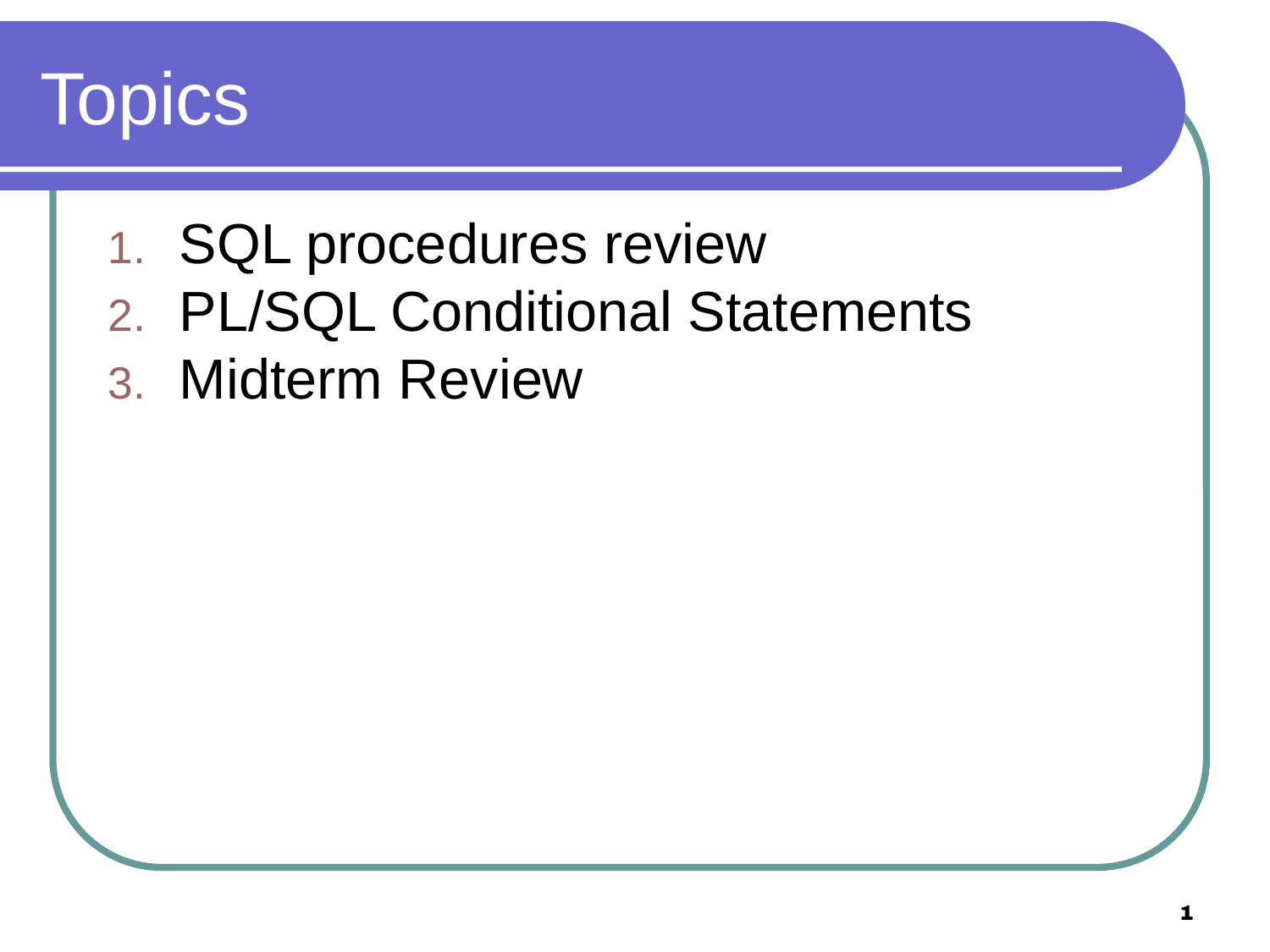

# Topics
SQL procedures review
PL/SQL Conditional Statements
Midterm Review

1